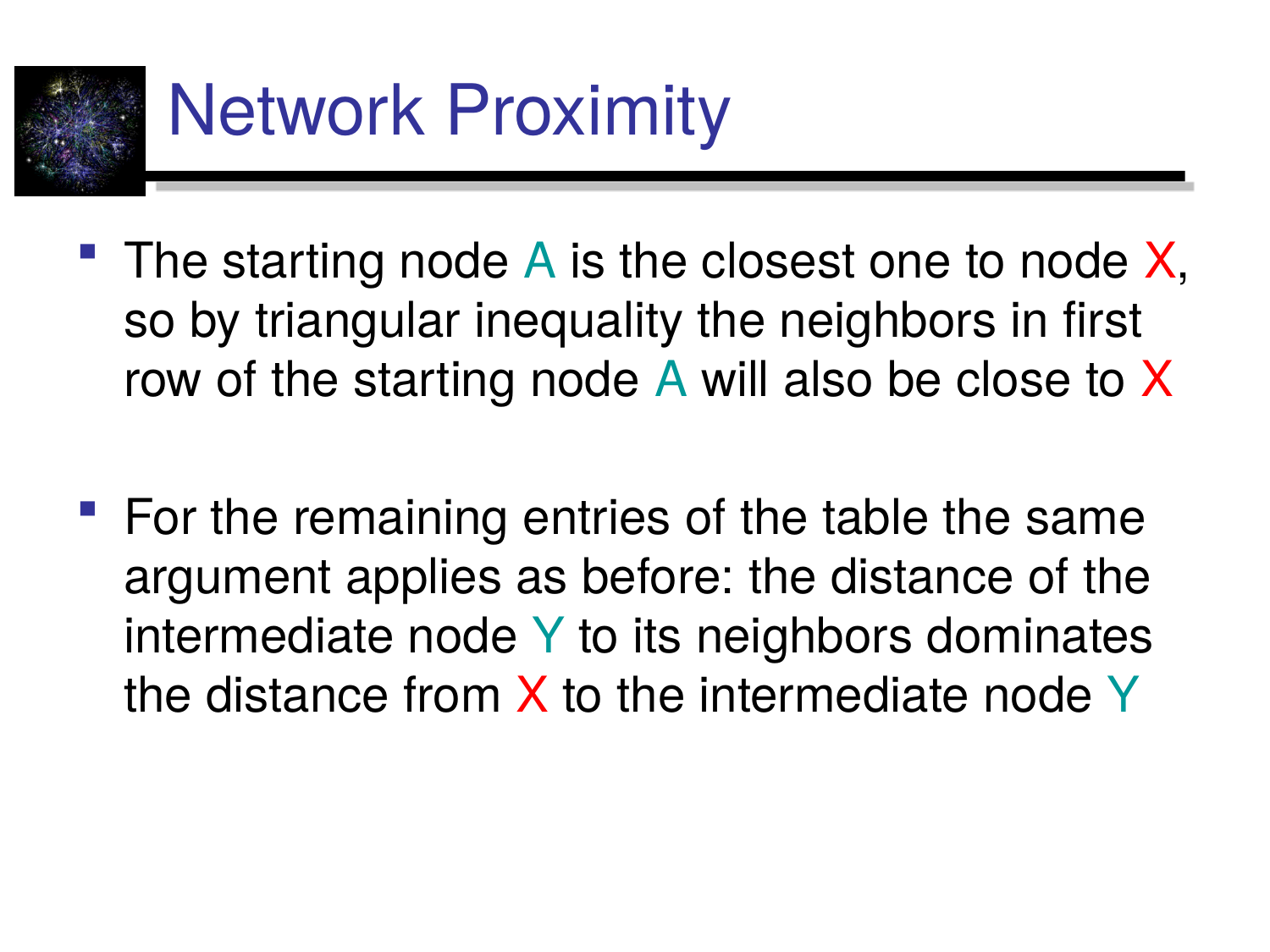

# Network Proximity
The starting node A is the closest one to node X, so by triangular inequality the neighbors in first row of the starting node A will also be close to X

For the remaining entries of the table the same argument applies as before: the distance of the intermediate node Y to its neighbors dominates the distance from X to the intermediate node Y